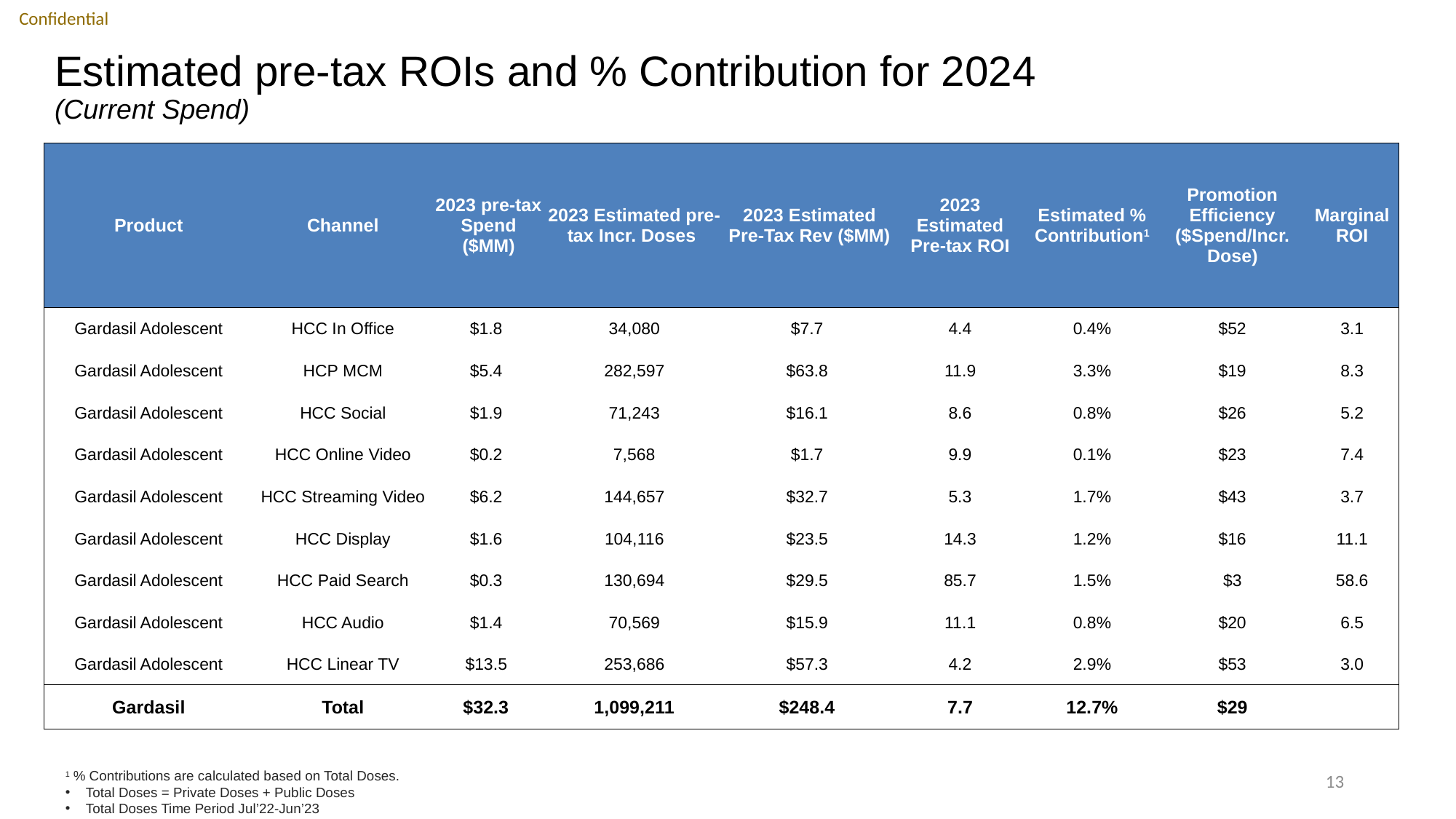

# Estimated pre-tax ROIs and % Contribution for 2024 (Current Spend)
| Product | Channel | 2023 pre-tax Spend ($MM) | 2023 Estimated pre-tax Incr. Doses | 2023 Estimated Pre-Tax Rev ($MM) | 2023 Estimated Pre-tax ROI | Estimated % Contribution1 | Promotion Efficiency ($Spend/Incr. Dose) | Marginal ROI |
| --- | --- | --- | --- | --- | --- | --- | --- | --- |
| Gardasil Adolescent | HCC In Office | $1.8 | 34,080 | $7.7 | 4.4 | 0.4% | $52 | 3.1 |
| Gardasil Adolescent | HCP MCM | $5.4 | 282,597 | $63.8 | 11.9 | 3.3% | $19 | 8.3 |
| Gardasil Adolescent | HCC Social | $1.9 | 71,243 | $16.1 | 8.6 | 0.8% | $26 | 5.2 |
| Gardasil Adolescent | HCC Online Video | $0.2 | 7,568 | $1.7 | 9.9 | 0.1% | $23 | 7.4 |
| Gardasil Adolescent | HCC Streaming Video | $6.2 | 144,657 | $32.7 | 5.3 | 1.7% | $43 | 3.7 |
| Gardasil Adolescent | HCC Display | $1.6 | 104,116 | $23.5 | 14.3 | 1.2% | $16 | 11.1 |
| Gardasil Adolescent | HCC Paid Search | $0.3 | 130,694 | $29.5 | 85.7 | 1.5% | $3 | 58.6 |
| Gardasil Adolescent | HCC Audio | $1.4 | 70,569 | $15.9 | 11.1 | 0.8% | $20 | 6.5 |
| Gardasil Adolescent | HCC Linear TV | $13.5 | 253,686 | $57.3 | 4.2 | 2.9% | $53 | 3.0 |
| Gardasil | Total | $32.3 | 1,099,211 | $248.4 | 7.7 | 12.7% | $29 |  |
13
1 % Contributions are calculated based on Total Doses.
Total Doses = Private Doses + Public Doses
Total Doses Time Period Jul’22-Jun’23